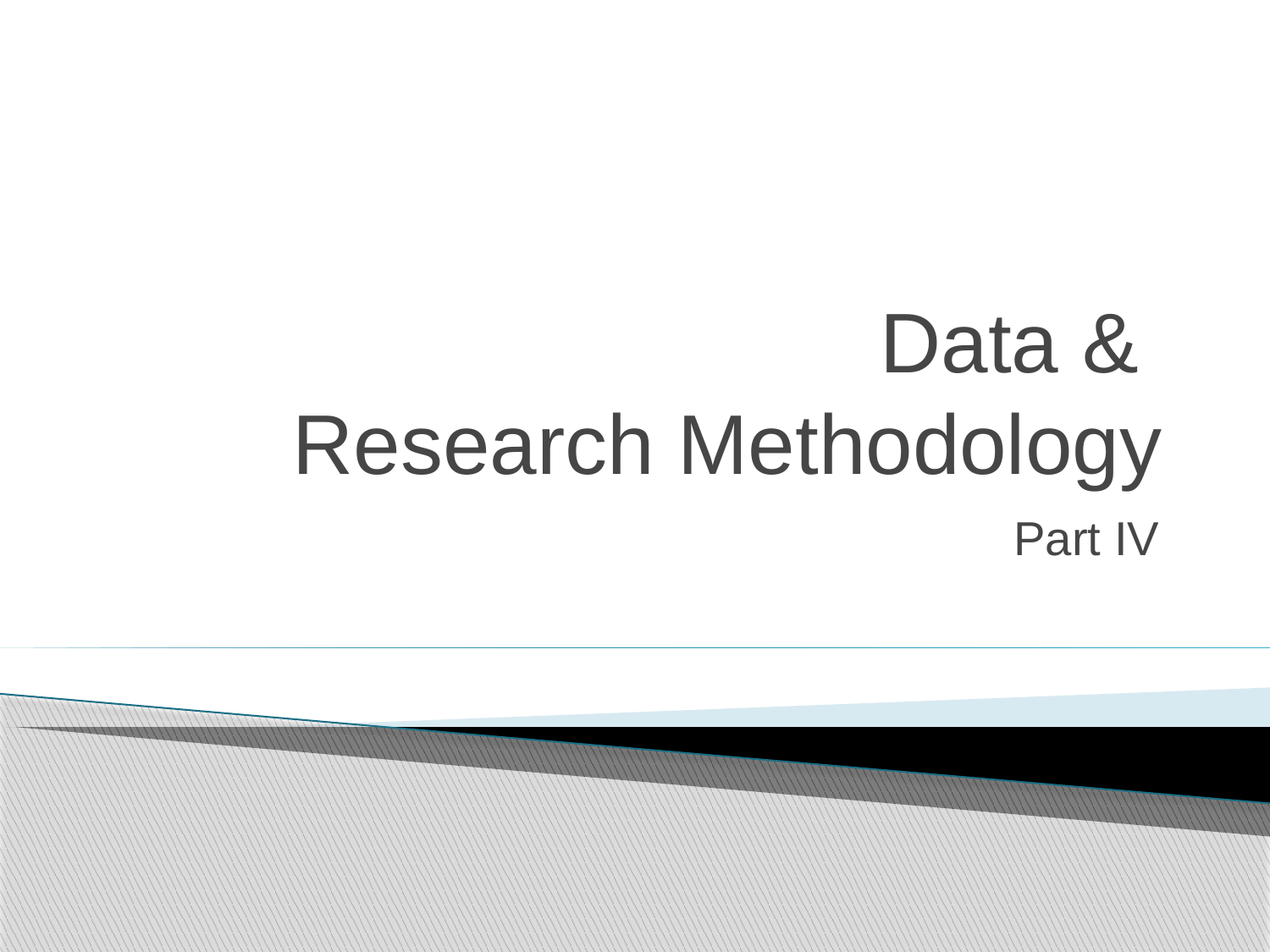

# Data & Research Methodology
Part IV